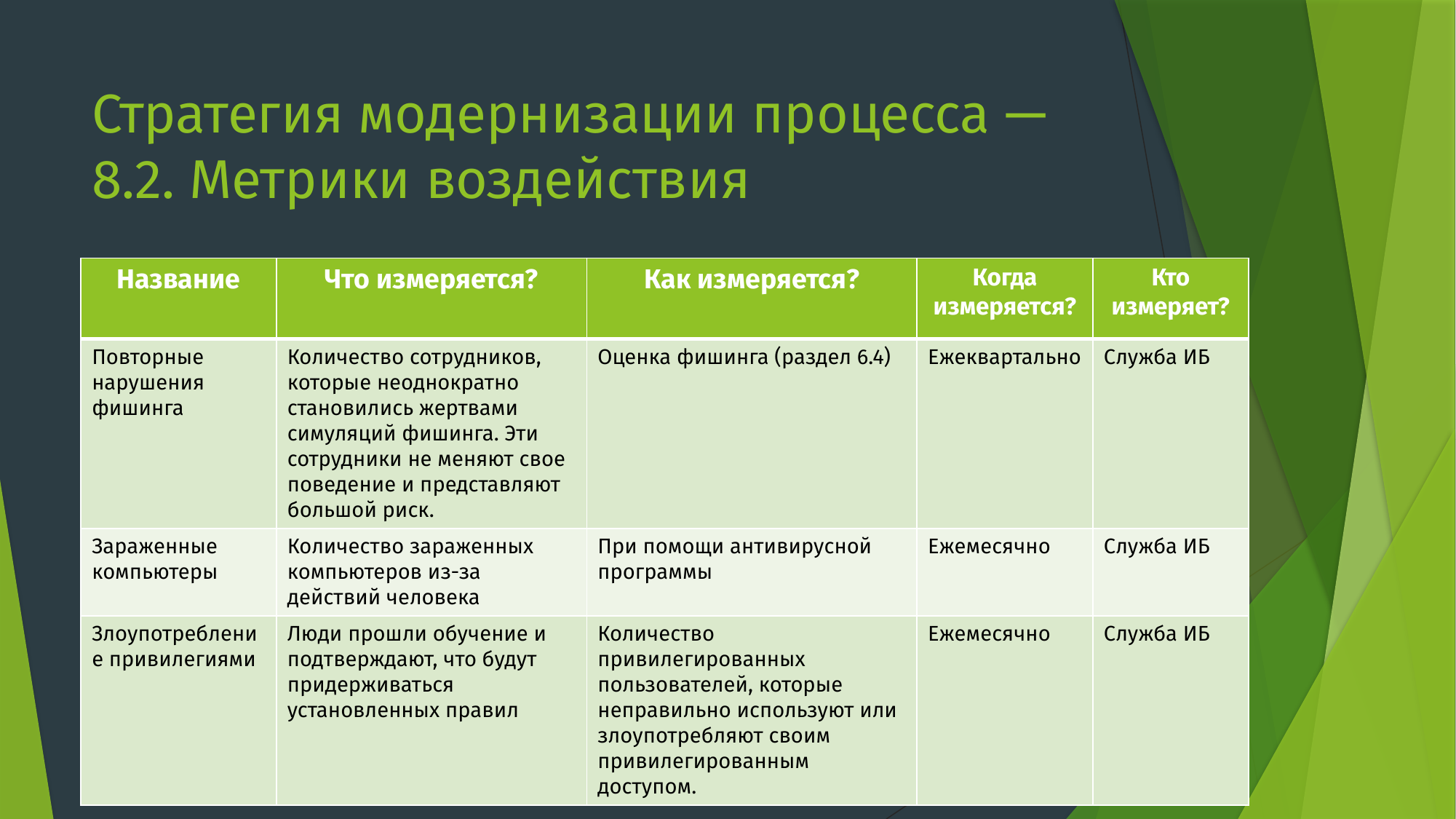

# Стратегия модернизации процесса — 8.2. Метрики воздействия

| Название | Что измеряется? | Как измеряется? | Когда измеряется? | Кто измеряет? |
| --- | --- | --- | --- | --- |
| Повторные нарушения фишинга | Количество сотрудников, которые неоднократно становились жертвами симуляций фишинга. Эти сотрудники не меняют свое поведение и представляют большой риск. | Оценка фишинга (раздел 6.4) | Ежеквартально | Служба ИБ |
| Зараженные компьютеры | Количество зараженных компьютеров из-за действий человека | При помощи антивирусной программы | Ежемесячно | Служба ИБ |
| Злоупотребление привилегиями | Люди прошли обучение и подтверждают, что будут придерживаться установленных правил | Количество привилегированных пользователей, которые неправильно используют или злоупотребляют своим привилегированным доступом. | Ежемесячно | Служба ИБ |